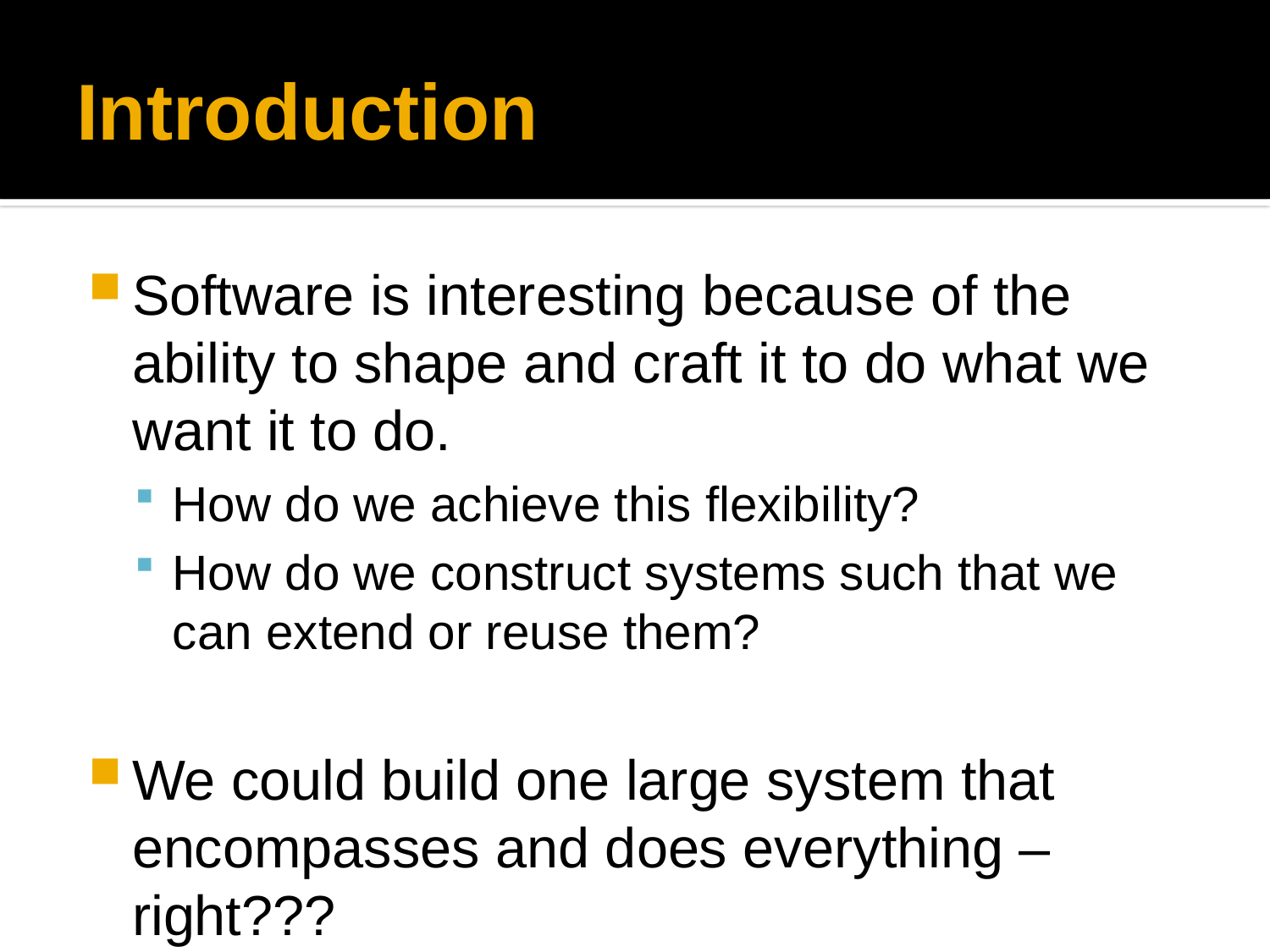

# Introduction
Software is interesting because of the ability to shape and craft it to do what we want it to do.
How do we achieve this flexibility?
How do we construct systems such that we can extend or reuse them?

We could build one large system that encompasses and does everything – right???